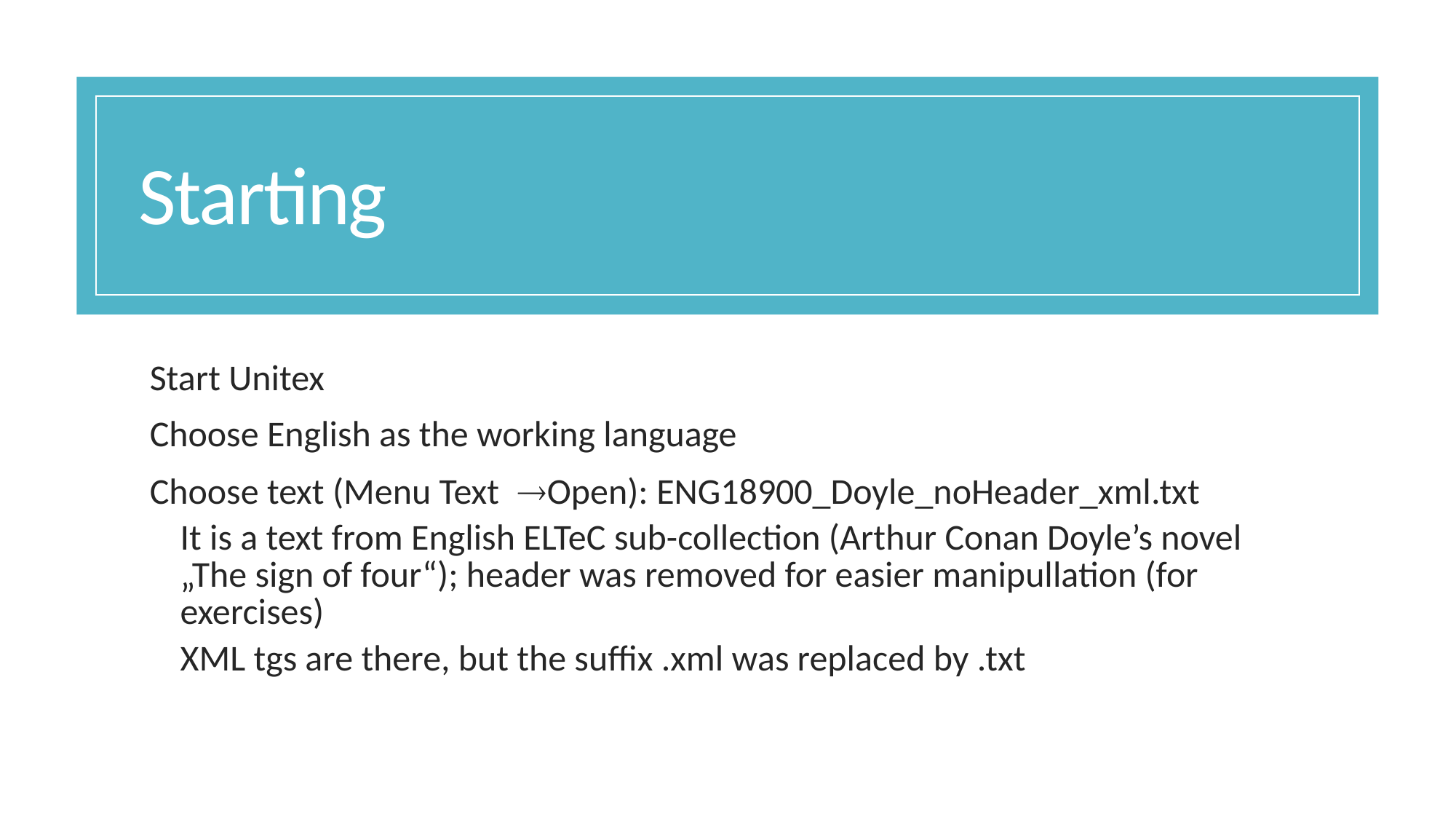

# Starting
Start Unitex
Choose English as the working language
Choose text (Menu Text →Open): ENG18900_Doyle_noHeader_xml.txt
It is a text from English ELTeC sub-collection (Arthur Conan Doyle’s novel „The sign of four“); header was removed for easier manipullation (for exercises)
XML tgs are there, but the suffix .xml was replaced by .txt